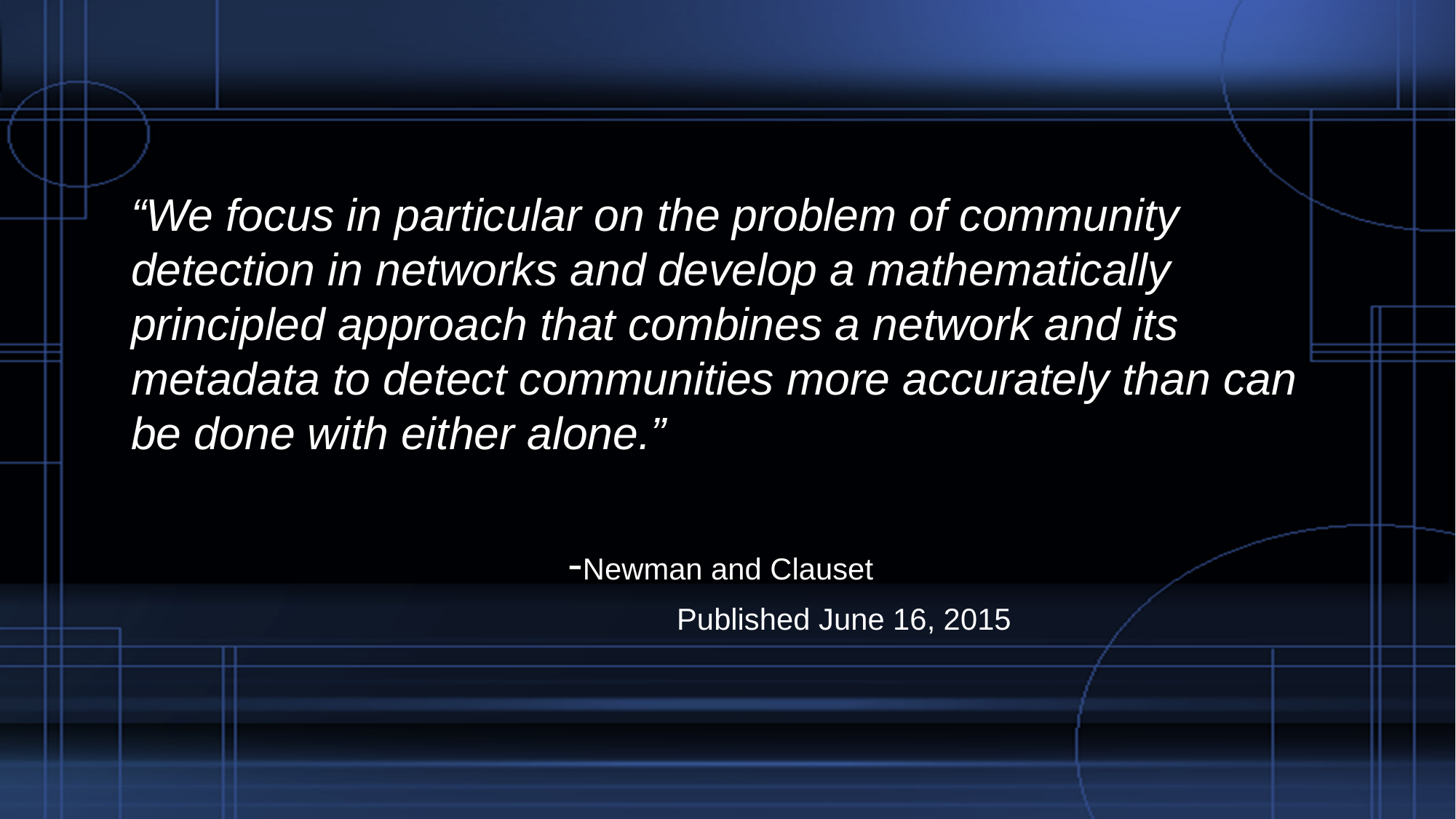

“We focus in particular on the problem of community detection in networks and develop a mathematically principled approach that combines a network and its metadata to detect communities more accurately than can be done with either alone.”

				-Newman and Clauset
					Published June 16, 2015